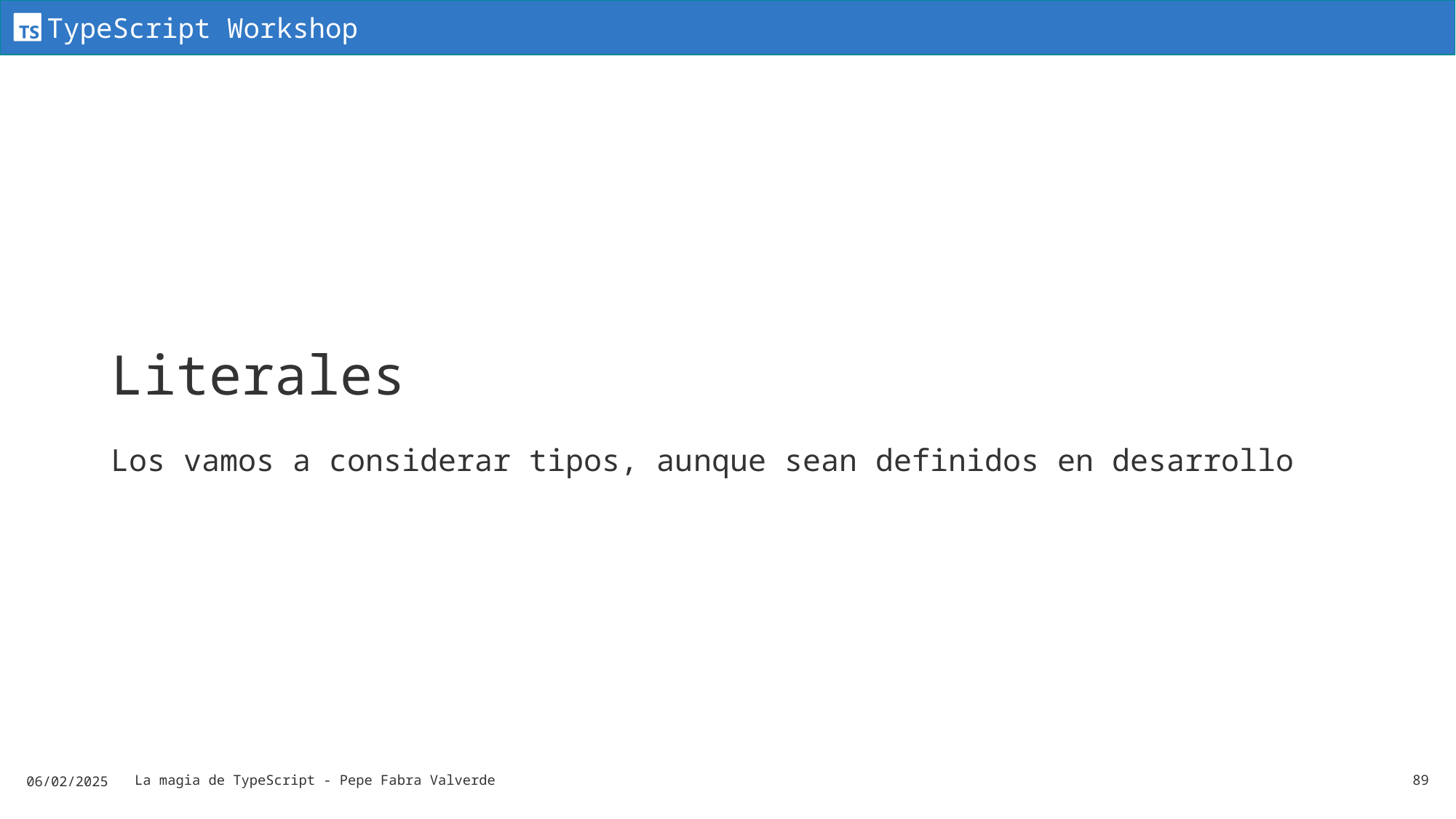

# Literales
Los vamos a considerar tipos, aunque sean definidos en desarrollo

06/02/2025
La magia de TypeScript - Pepe Fabra Valverde
89